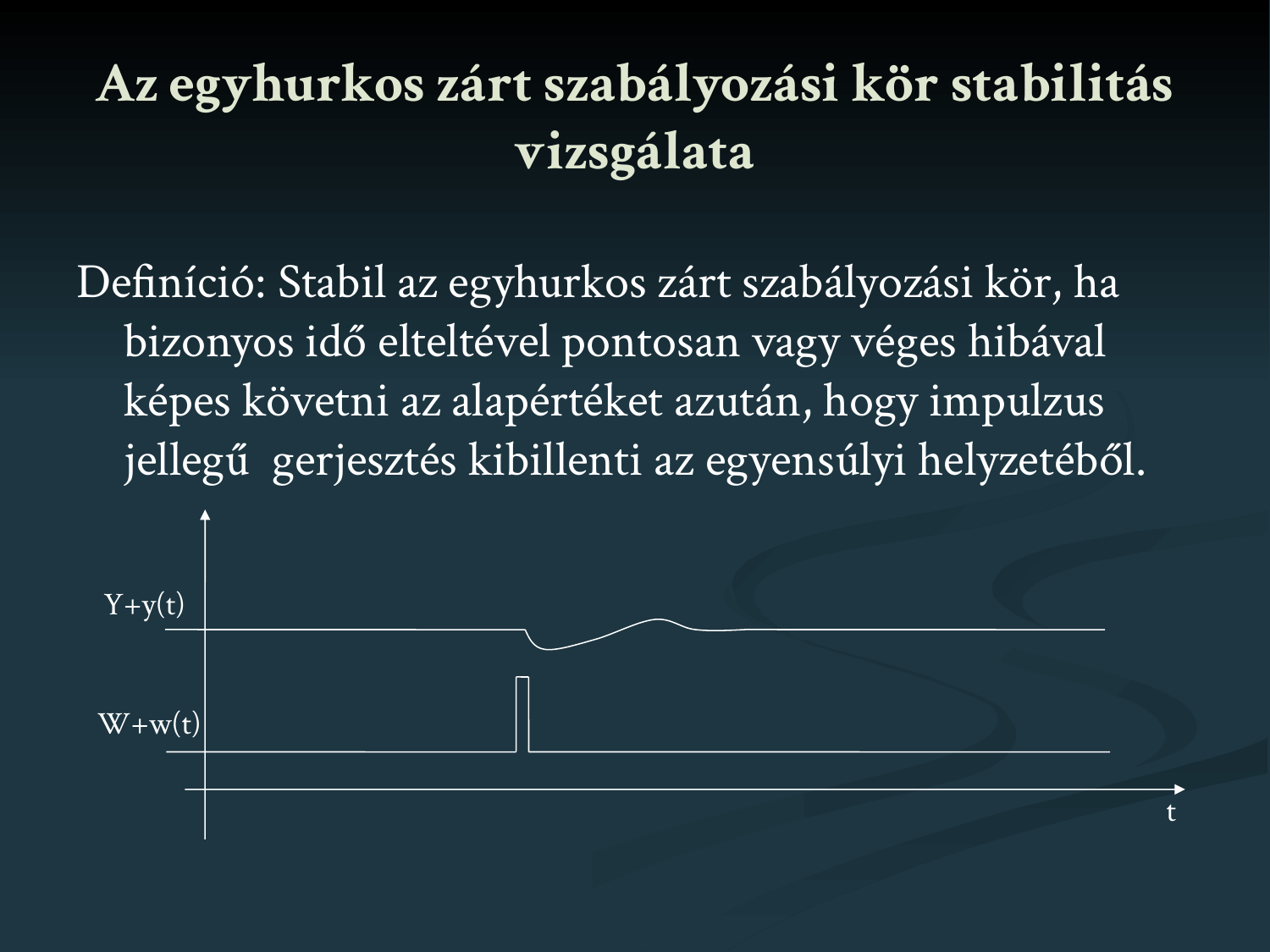

# Az egyhurkos zárt szabályozási kör stabilitás vizsgálata
Definíció: Stabil az egyhurkos zárt szabályozási kör, ha bizonyos idő elteltével pontosan vagy véges hibával képes követni az alapértéket azután, hogy impulzus jellegű  gerjesztés kibillenti az egyensúlyi helyzetéből.

Y+y(t)

W+w(t)

t